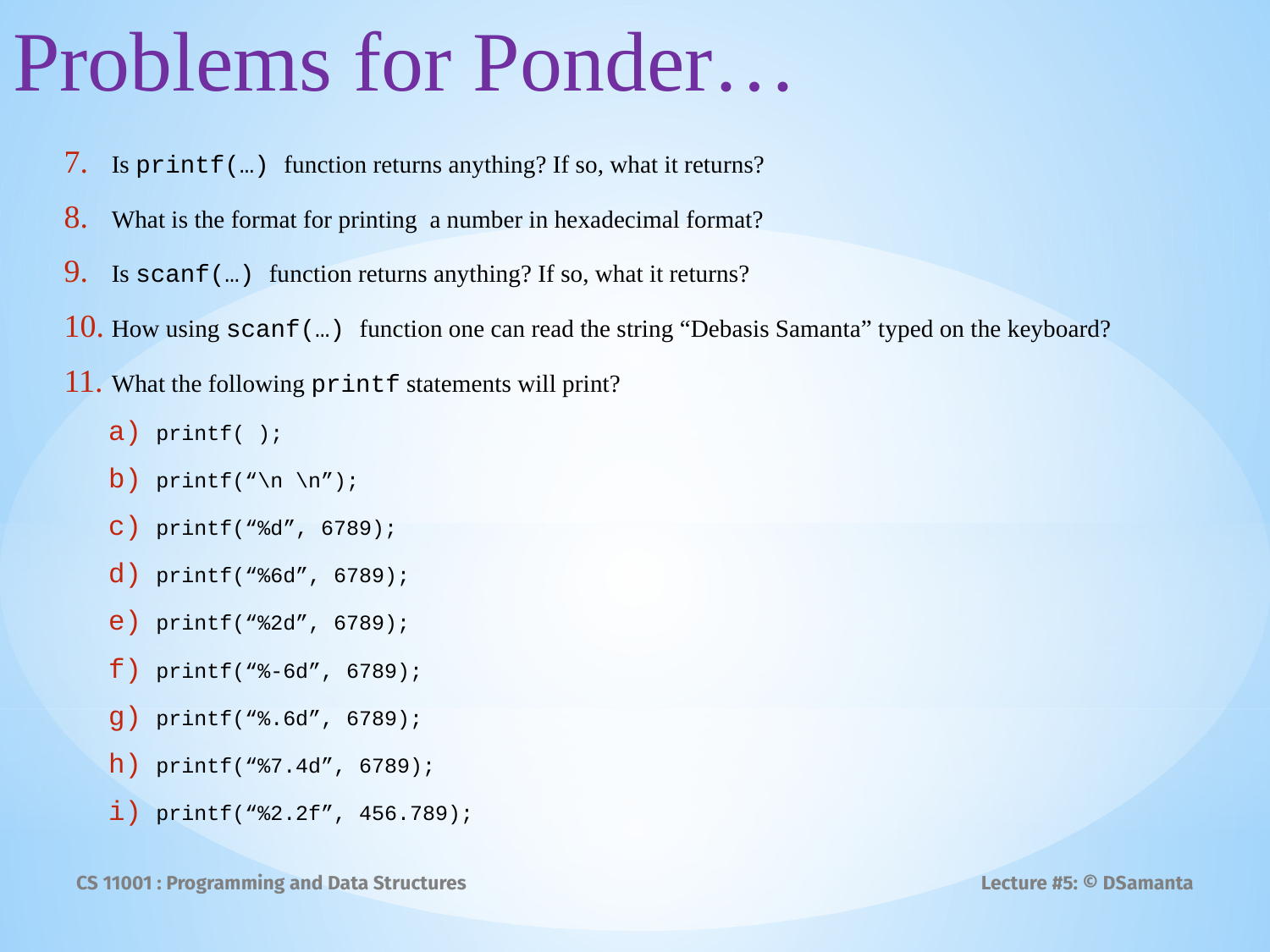

Problems for Ponder…

Is printf(…) function returns anything? If so, what it returns?
What is the format for printing  a number in hexadecimal format?
Is scanf(…) function returns anything? If so, what it returns?
How using scanf(…) function one can read the string “Debasis Samanta” typed on the keyboard?
What the following printf statements will print?
printf( );
printf(“\n \n”);
printf(“%d”, 6789);
printf(“%6d”, 6789);
printf(“%2d”, 6789);
printf(“%-6d”, 6789);
printf(“%.6d”, 6789);
printf(“%7.4d”, 6789);
printf(“%2.2f”, 456.789);

CS 11001 : Programming and Data Structures
72
Lecture #5: © DSamanta